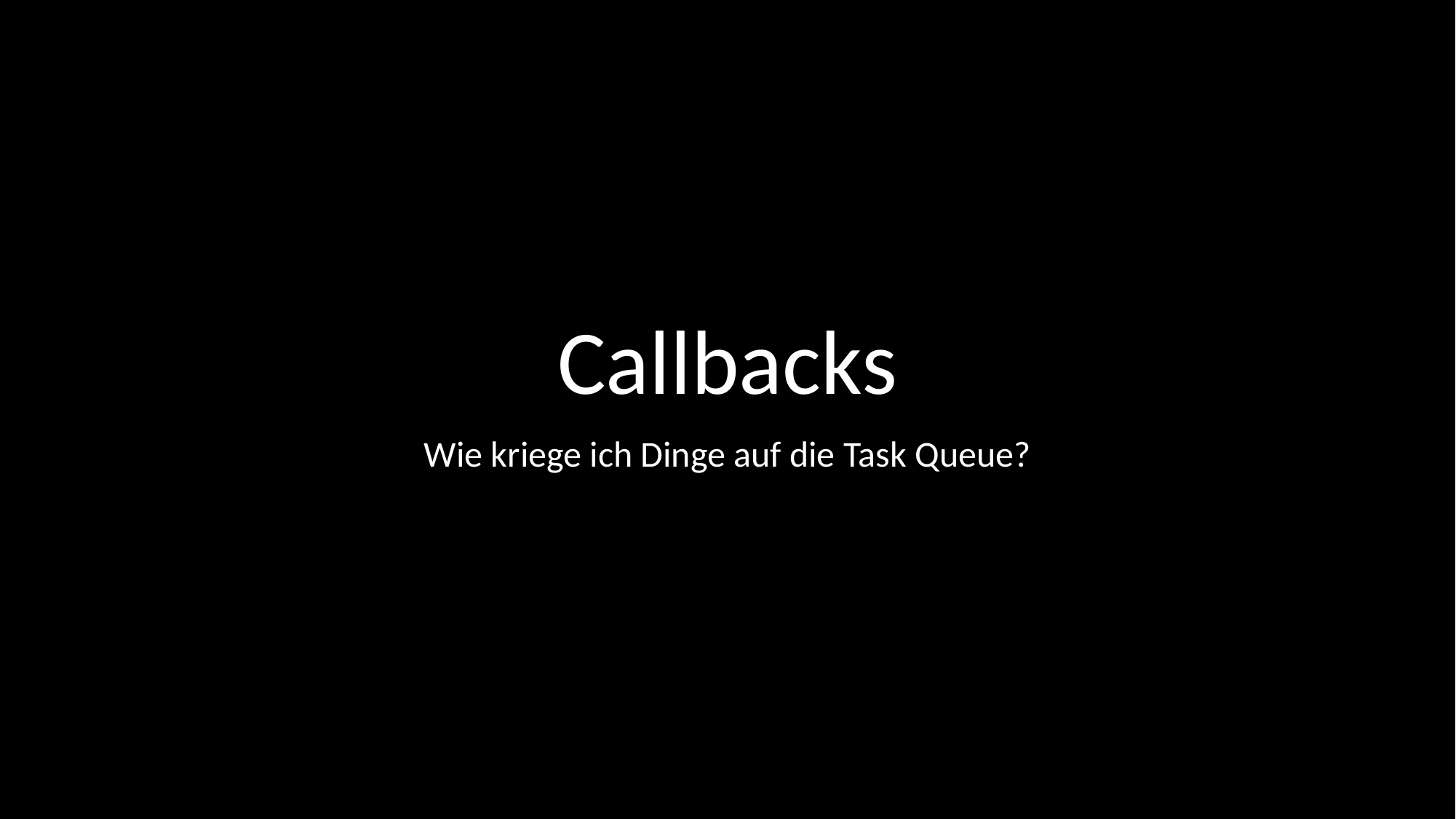

# Callbacks
Wie kriege ich Dinge auf die Task Queue?